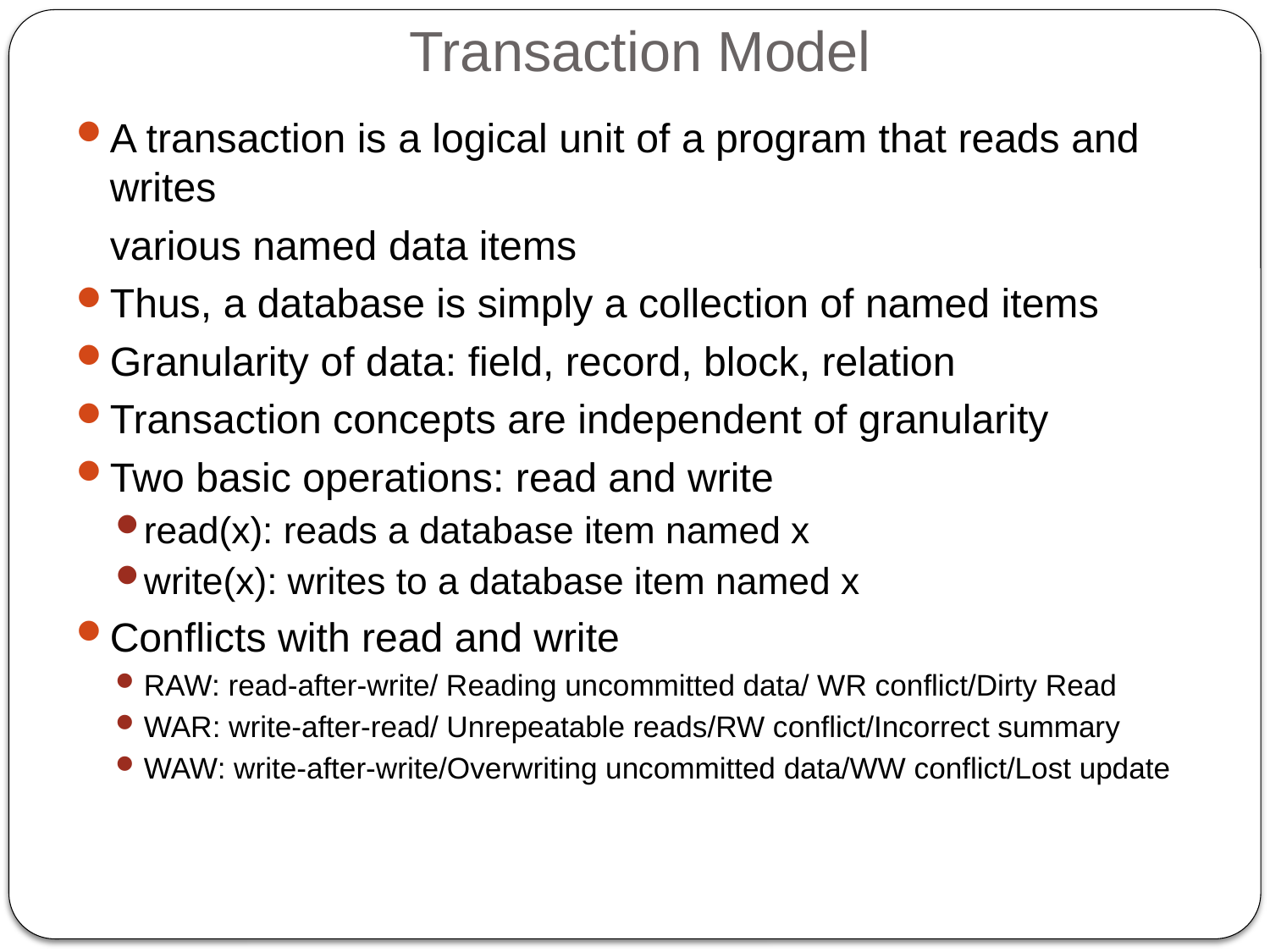

# Transaction Model
A transaction is a logical unit of a program that reads and writes
	various named data items
Thus, a database is simply a collection of named items
Granularity of data: field, record, block, relation
Transaction concepts are independent of granularity
Two basic operations: read and write
read(x): reads a database item named x
write(x): writes to a database item named x
Conflicts with read and write
RAW: read-after-write/ Reading uncommitted data/ WR conflict/Dirty Read
WAR: write-after-read/ Unrepeatable reads/RW conflict/Incorrect summary
WAW: write-after-write/Overwriting uncommitted data/WW conflict/Lost update